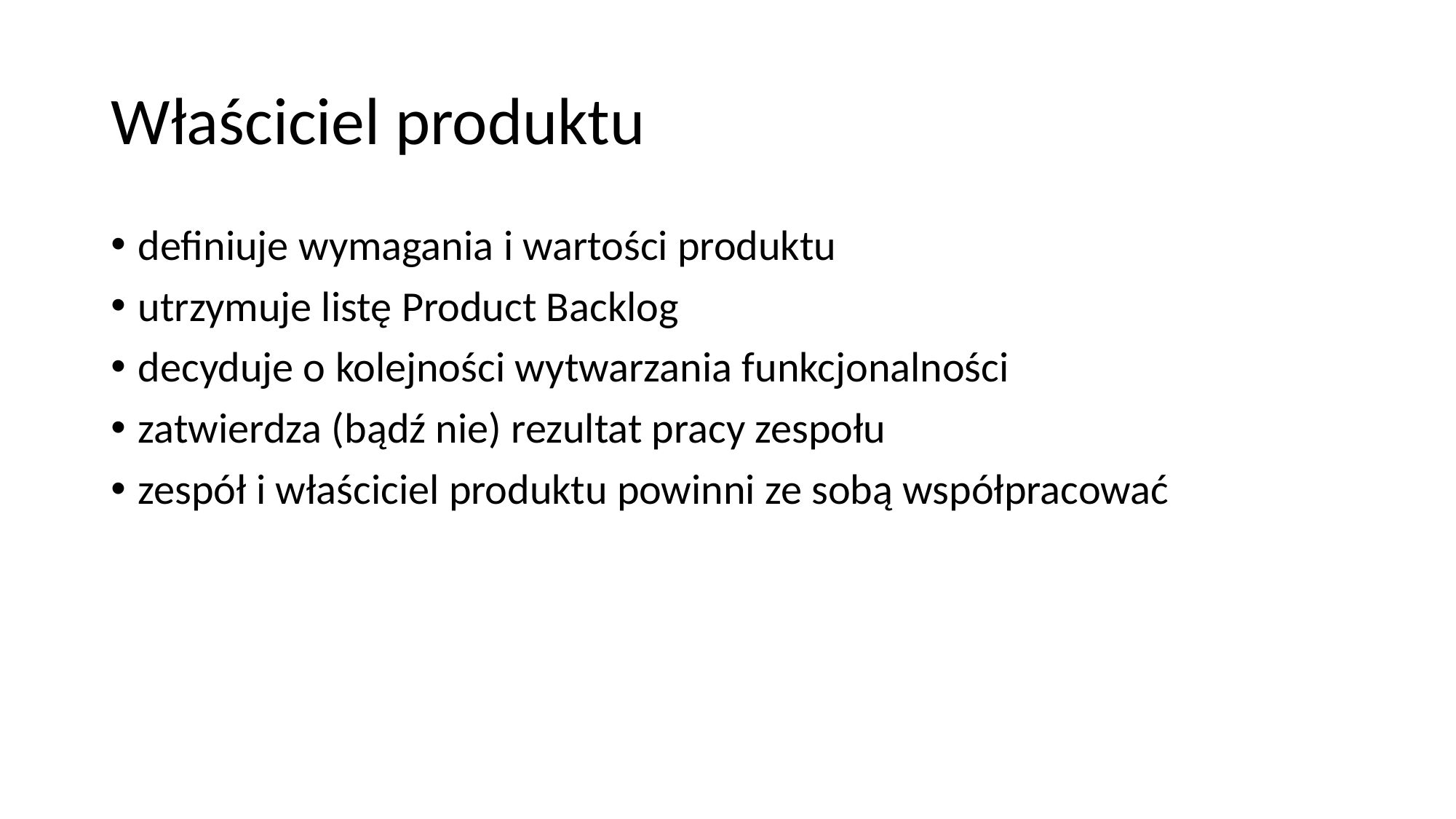

# Właściciel produktu
definiuje wymagania i wartości produktu
utrzymuje listę Product Backlog
decyduje o kolejności wytwarzania funkcjonalności
zatwierdza (bądź nie) rezultat pracy zespołu
zespół i właściciel produktu powinni ze sobą współpracować